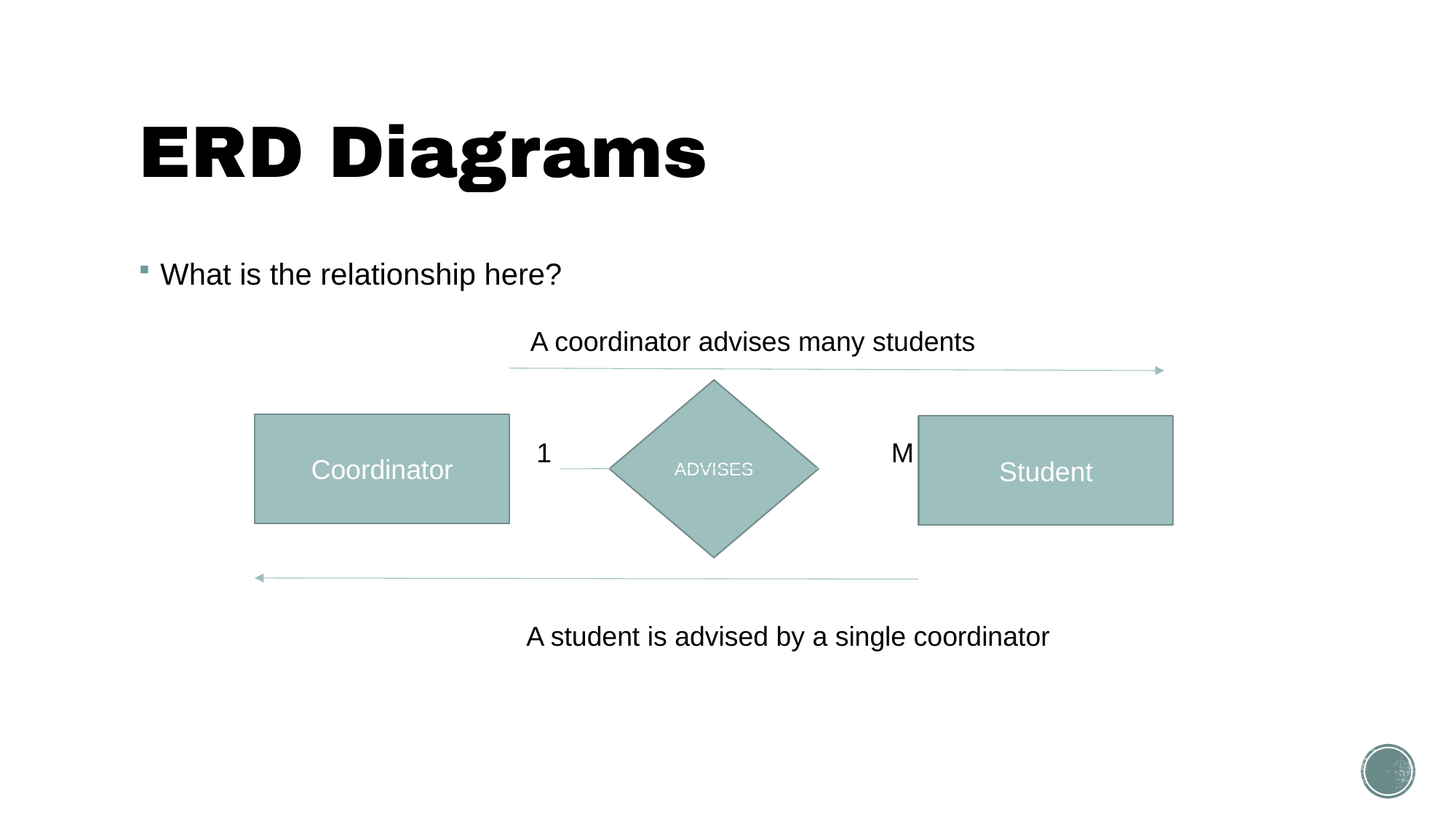

# ERD Diagrams
What is the relationship here?
A coordinator advises many students
ADVISES
Coordinator
Student
1
M
A student is advised by a single coordinator